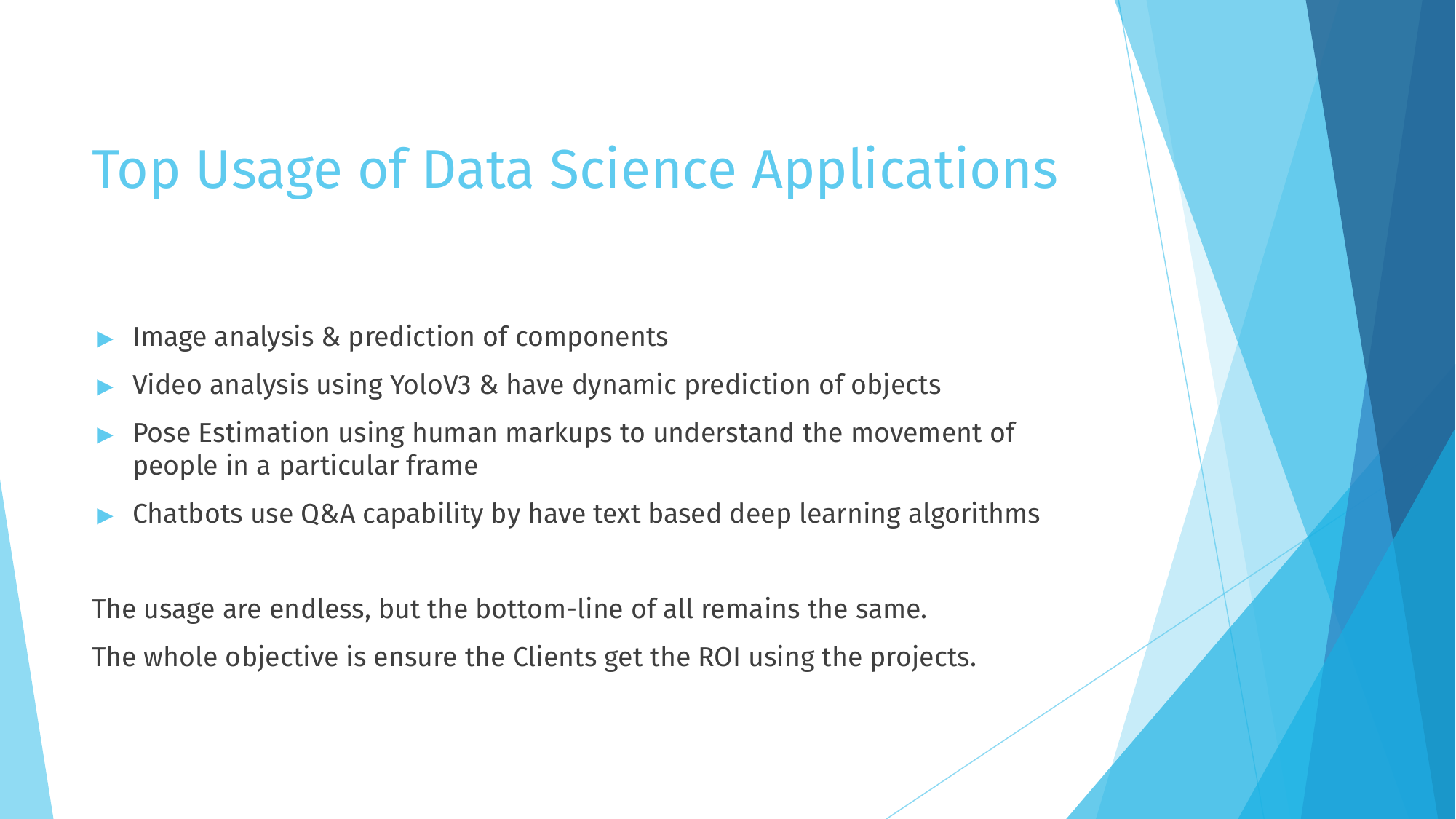

# Top Usage of Data Science Applications
Image analysis & prediction of components
Video analysis using YoloV3 & have dynamic prediction of objects
Pose Estimation using human markups to understand the movement of people in a particular frame
Chatbots use Q&A capability by have text based deep learning algorithms

The usage are endless, but the bottom-line of all remains the same.
The whole objective is ensure the Clients get the ROI using the projects.